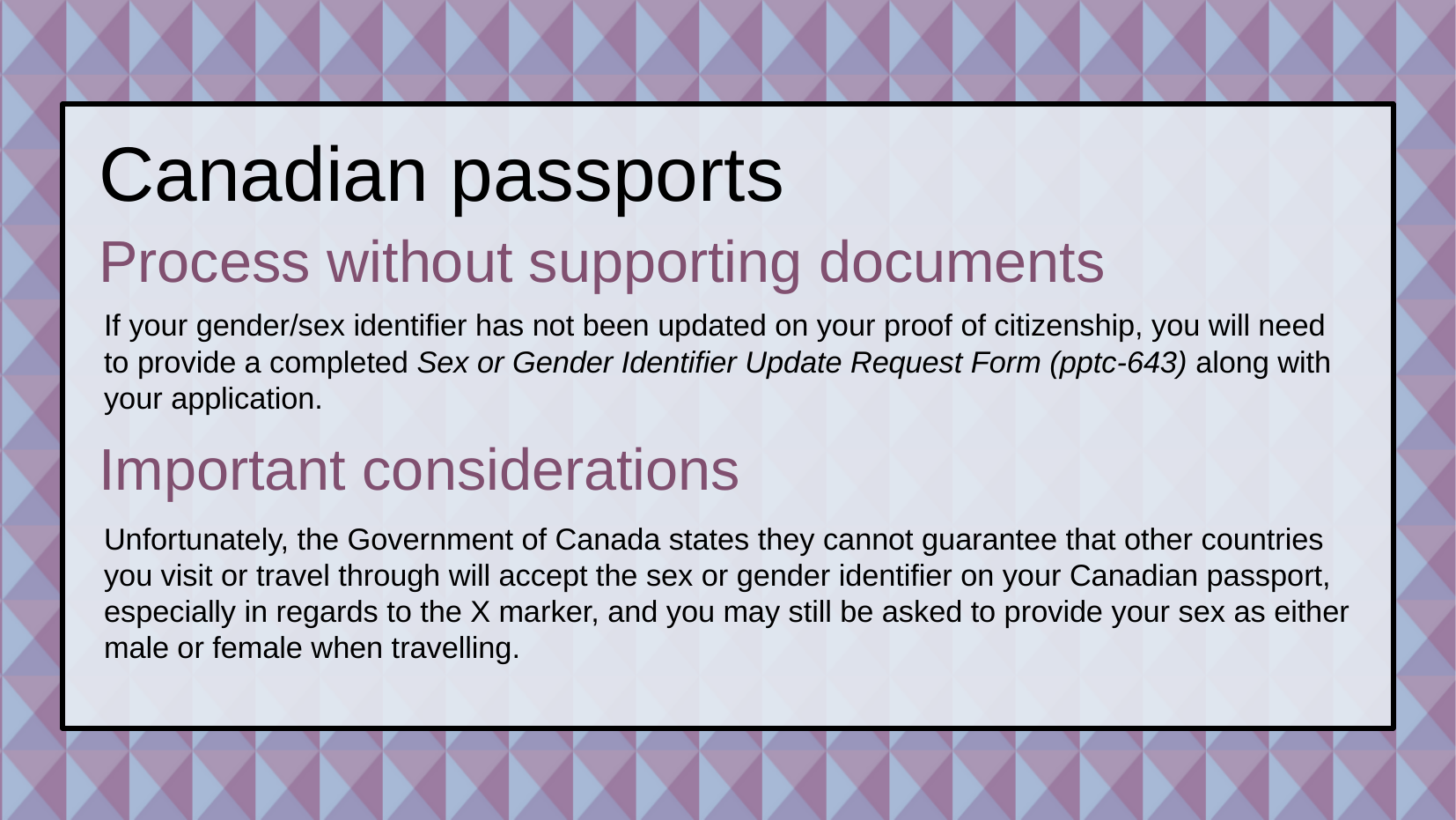

# Canadian passports
Process without supporting documents
If your gender/sex identifier has not been updated on your proof of citizenship, you will need to provide a completed Sex or Gender Identifier Update Request Form (pptc-643) along with your application.
Important considerations
Unfortunately, the Government of Canada states they cannot guarantee that other countries you visit or travel through will accept the sex or gender identifier on your Canadian passport, especially in regards to the X marker, and you may still be asked to provide your sex as either male or female when travelling.